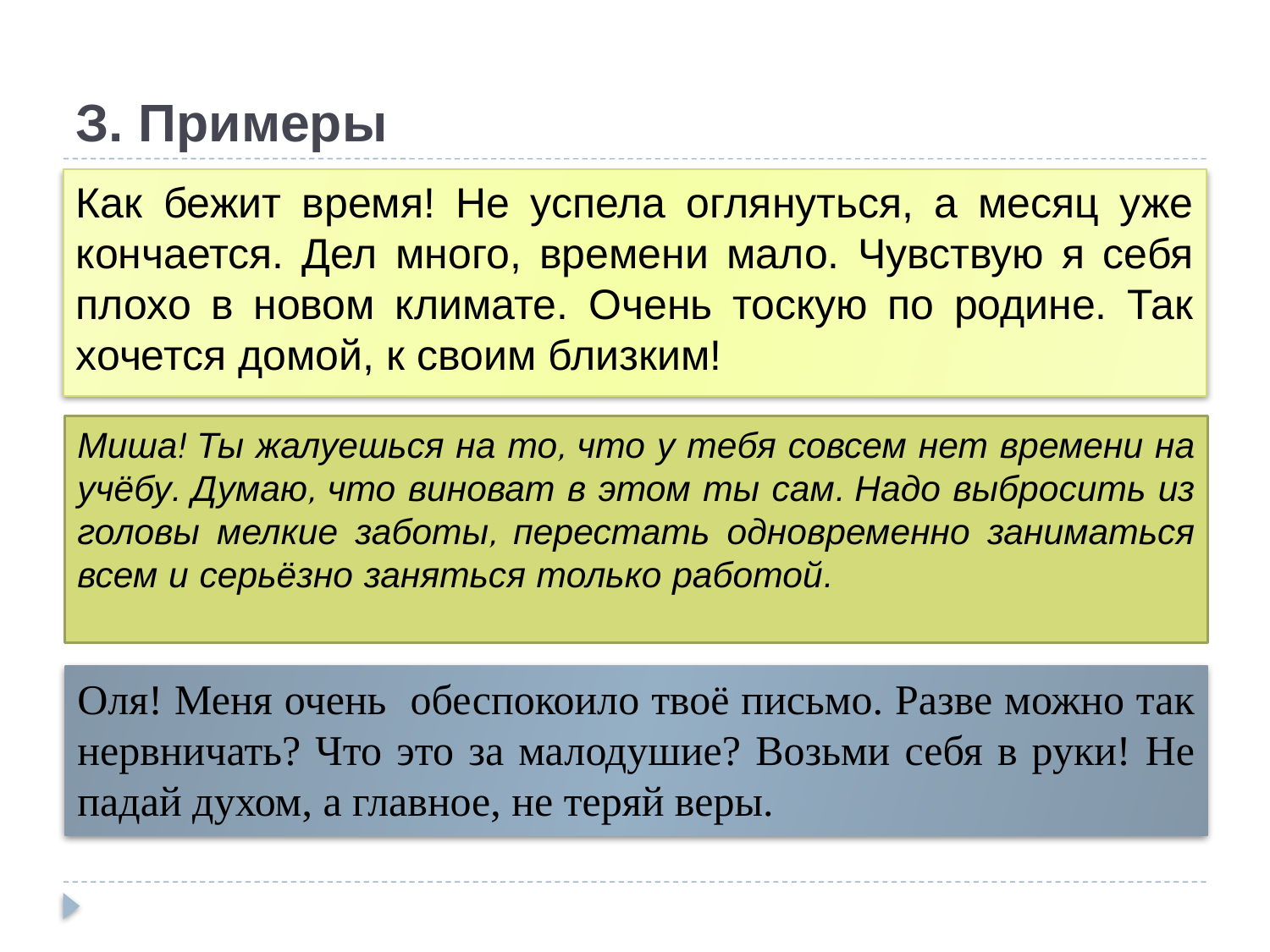

# З. Примеры
Как бежит время! Не успела оглянуться, а месяц уже кончается. Дел много, времени мало. Чувствую я себя плохо в новом климате. Очень тоскую по родине. Так хочется домой, к своим близким!

Миша! Ты жалуешься на то, что у тебя совсем нет времени на учёбу. Думаю, что виноват в этом ты сам. Надо выбросить из головы мелкие заботы, перестать одновременно заниматься всем и серьёзно заняться только работой.

Оля! Меня очень  обеспокоило твоё письмо. Разве можно так нервничать? Что это за малодушие? Возьми себя в руки! Не падай духом, а главное, не теряй веры.